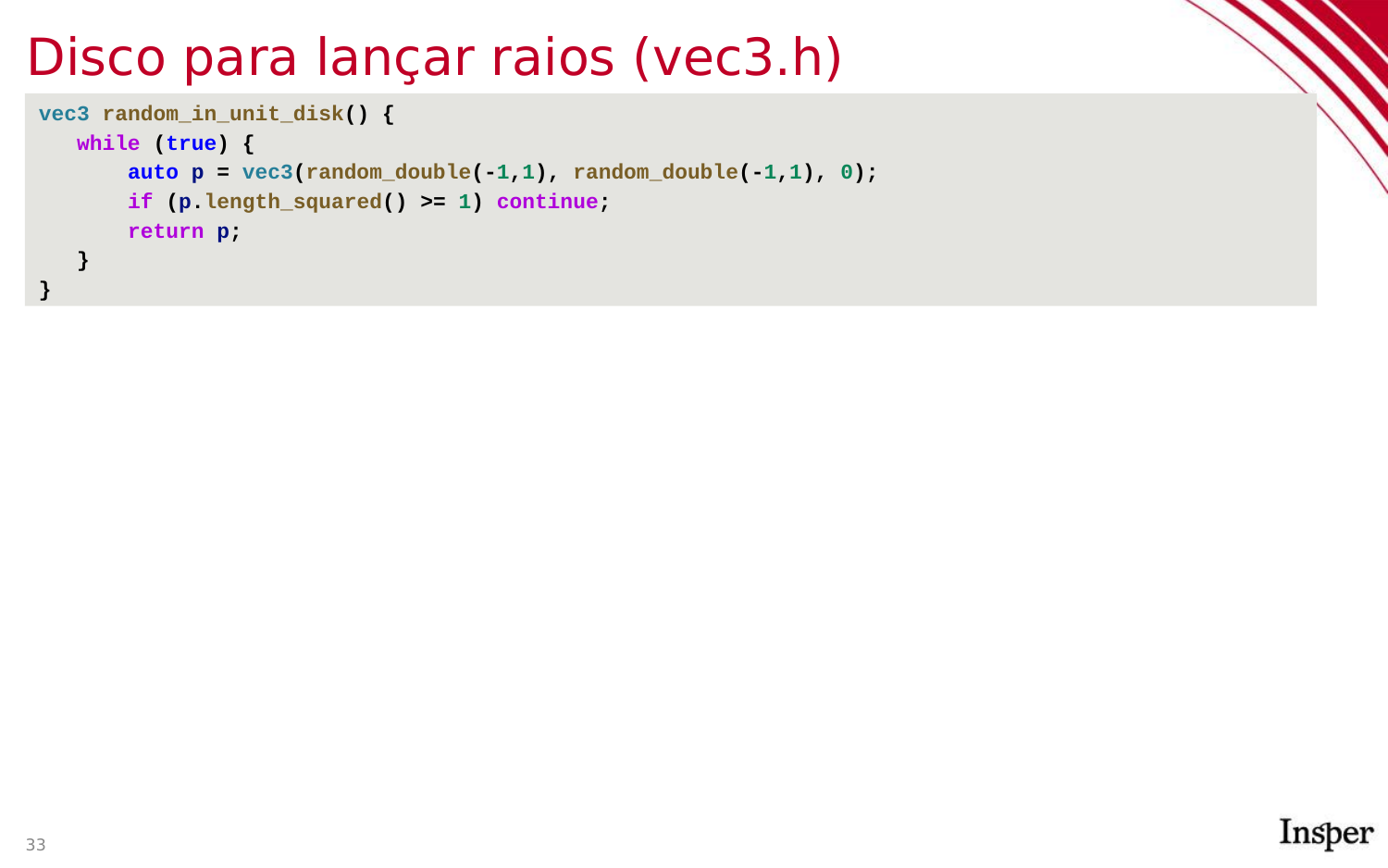

# Disco para lançar raios (vec3.h)
vec3 random_in_unit_disk() {
   while (true) {
       auto p = vec3(random_double(-1,1), random_double(-1,1), 0);
       if (p.length_squared() >= 1) continue;
       return p;
   }
}
33